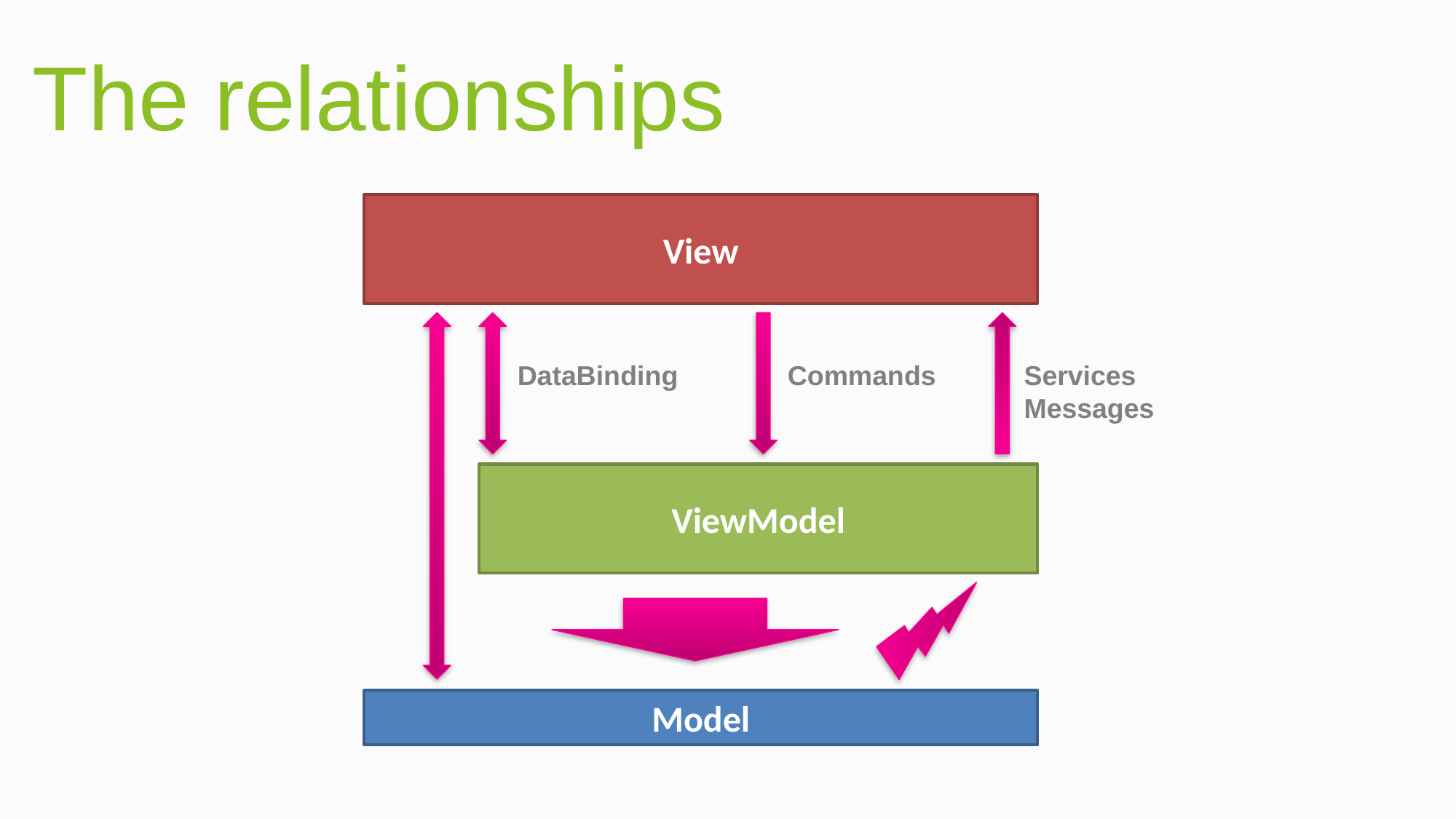

The relationships
View

DataBinding
Commands
Services
Messages
ViewModel

Model